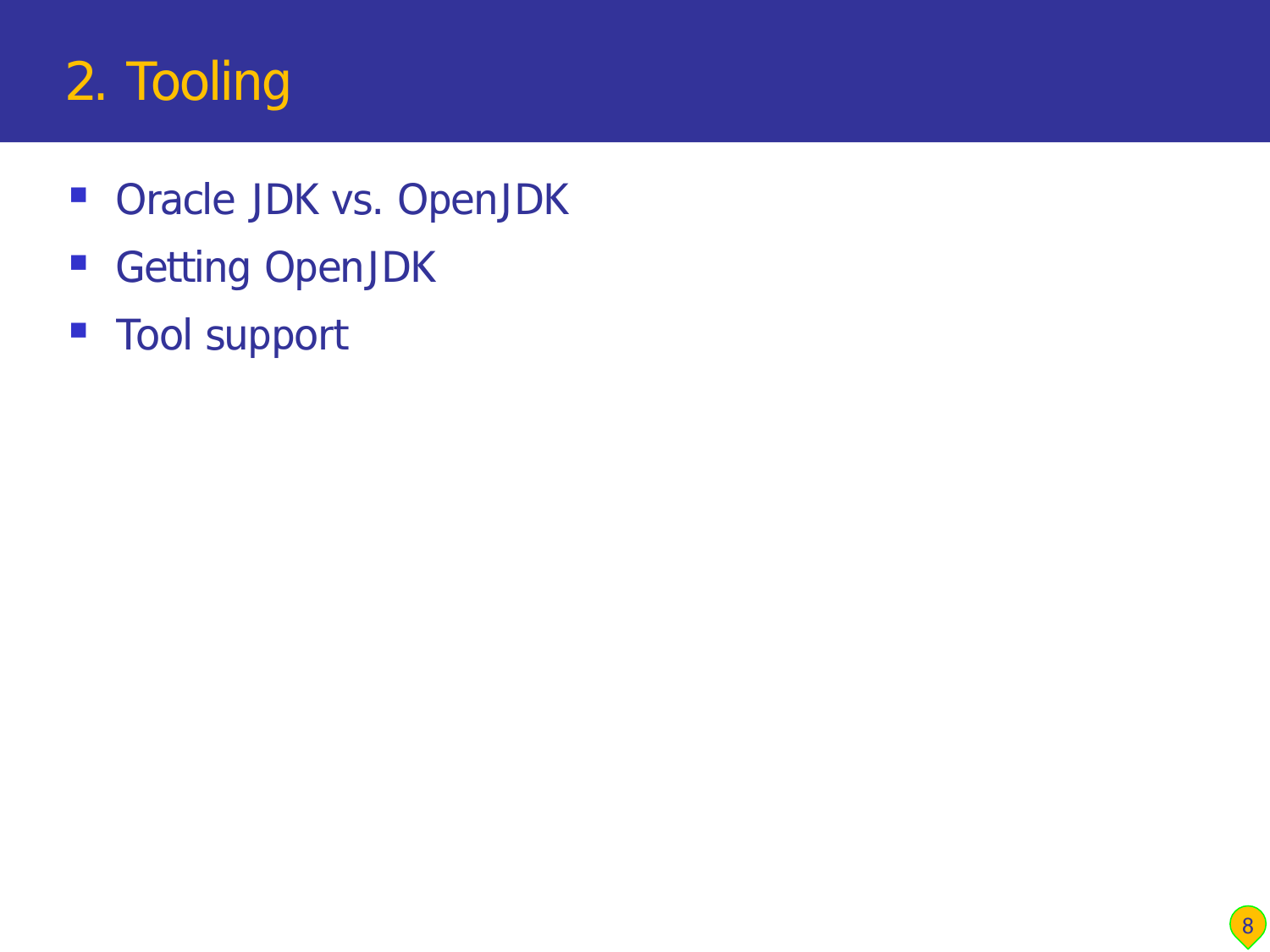

# 2. Tooling
Oracle JDK vs. OpenJDK
Getting OpenJDK
Tool support
8